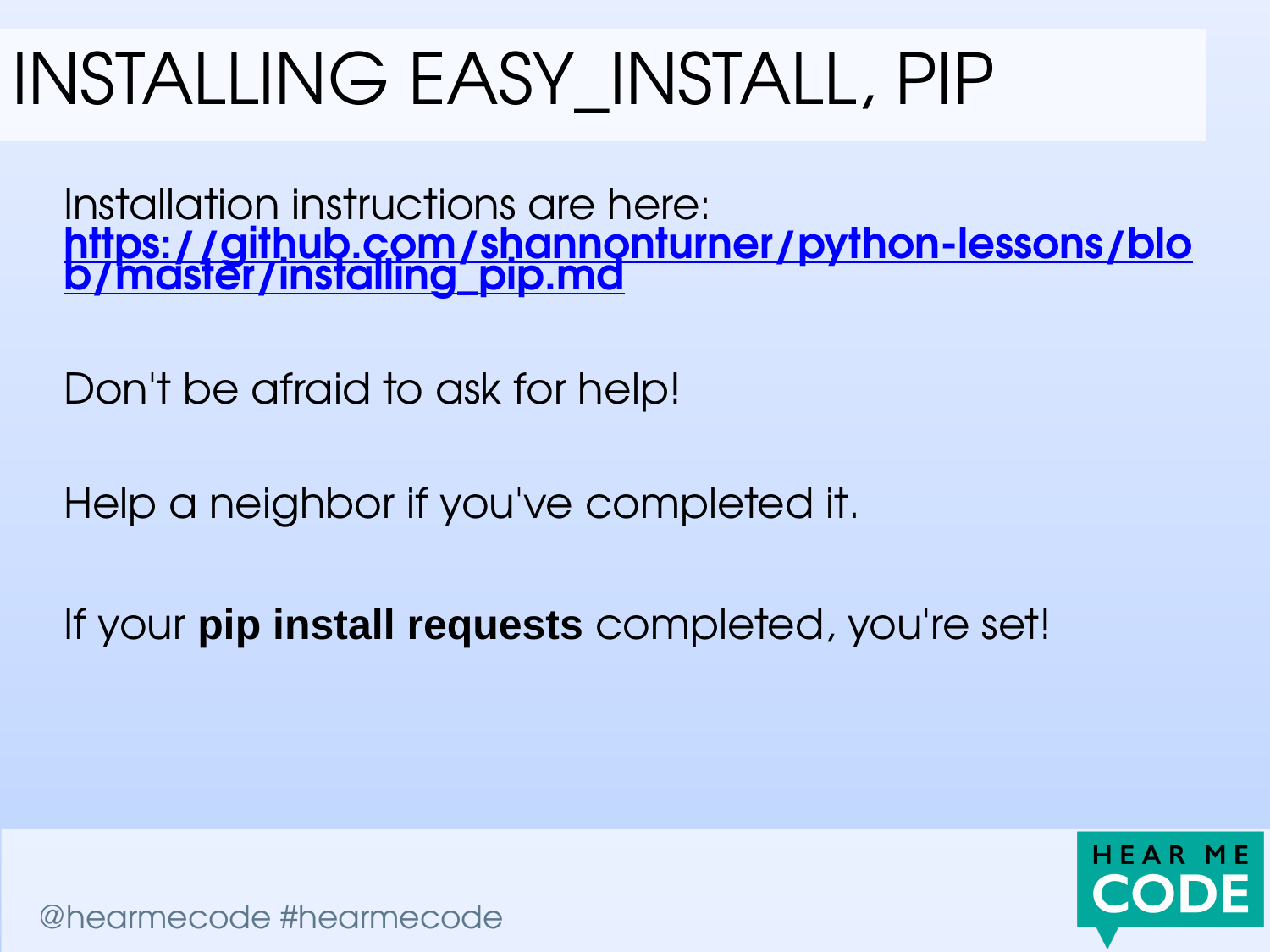

Installing easy_install, pip
Installation instructions are here: https://github.com/shannonturner/python-lessons/blob/master/installing_pip.md

Don't be afraid to ask for help!

Help a neighbor if you've completed it.

If your pip install requests completed, you're set!
4